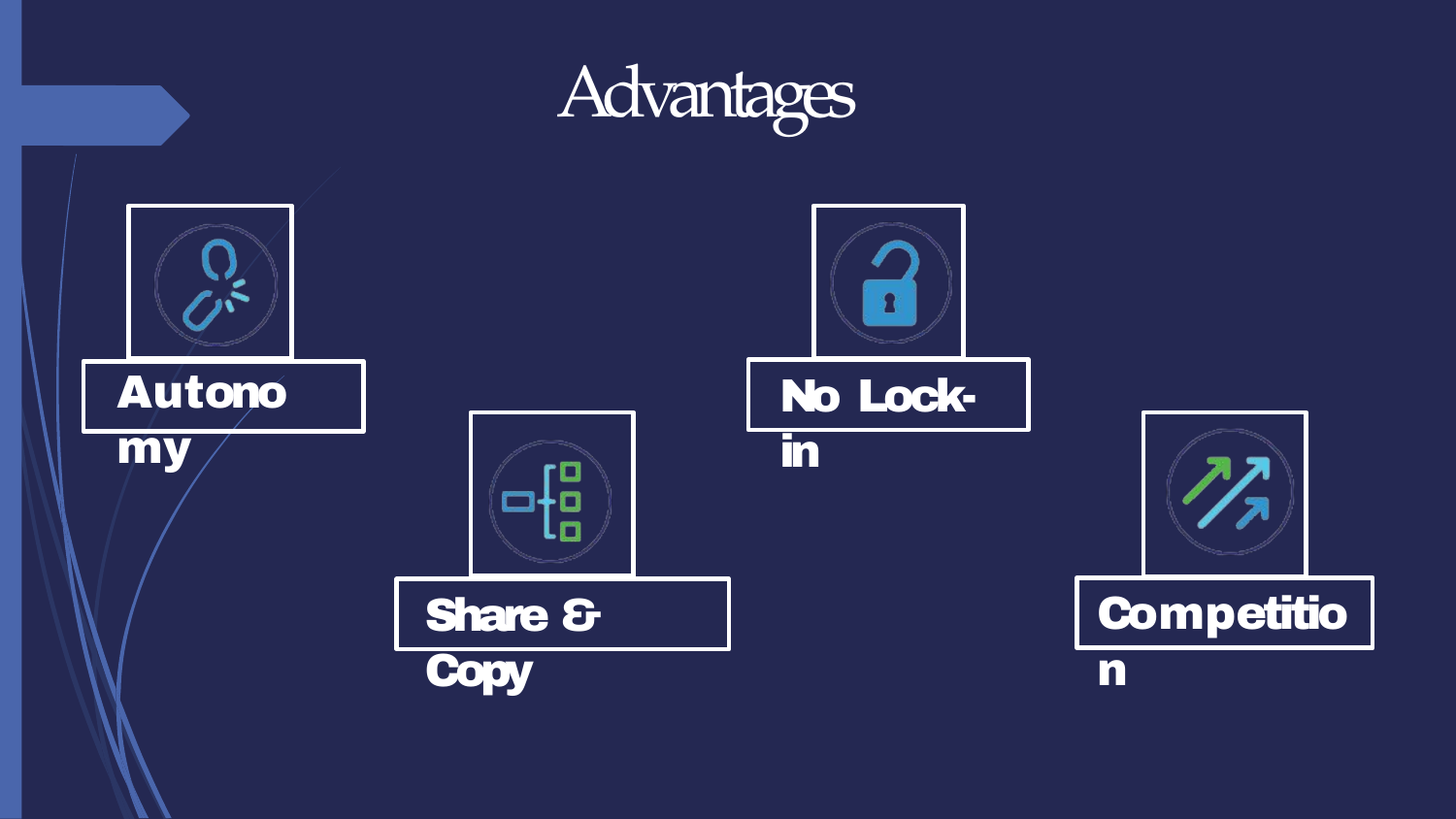

# Advantages

Autonomy

No Lock-in

Competition
Share & Copy